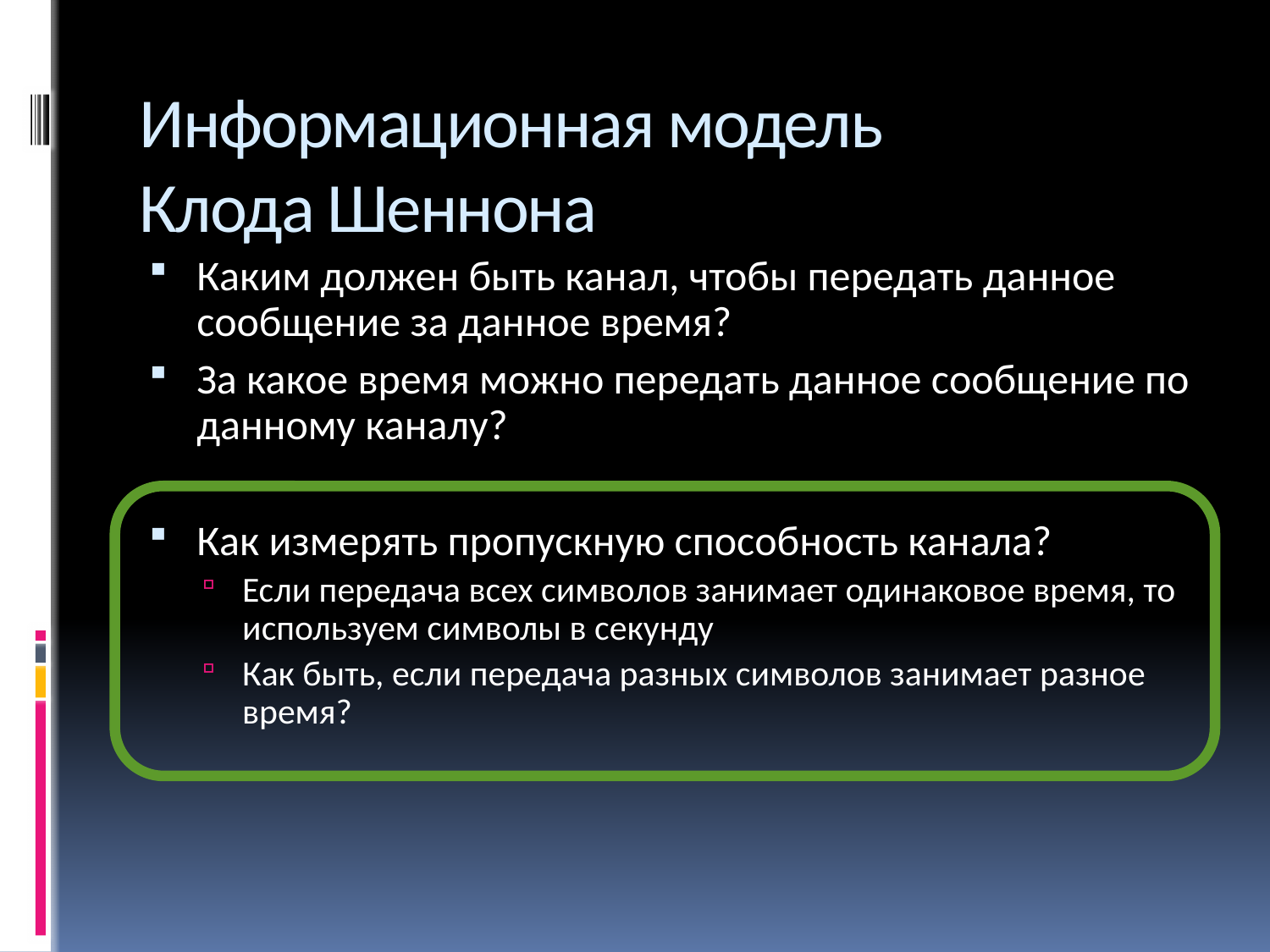

# Информационная модель Клода Шеннона
Каким должен быть канал, чтобы передать данное сообщение за данное время?
За какое время можно передать данное сообщение по данному каналу?

Как измерять пропускную способность канала?
Если передача всех символов занимает одинаковое время, то используем символы в секунду
Как быть, если передача разных символов занимает разное время?